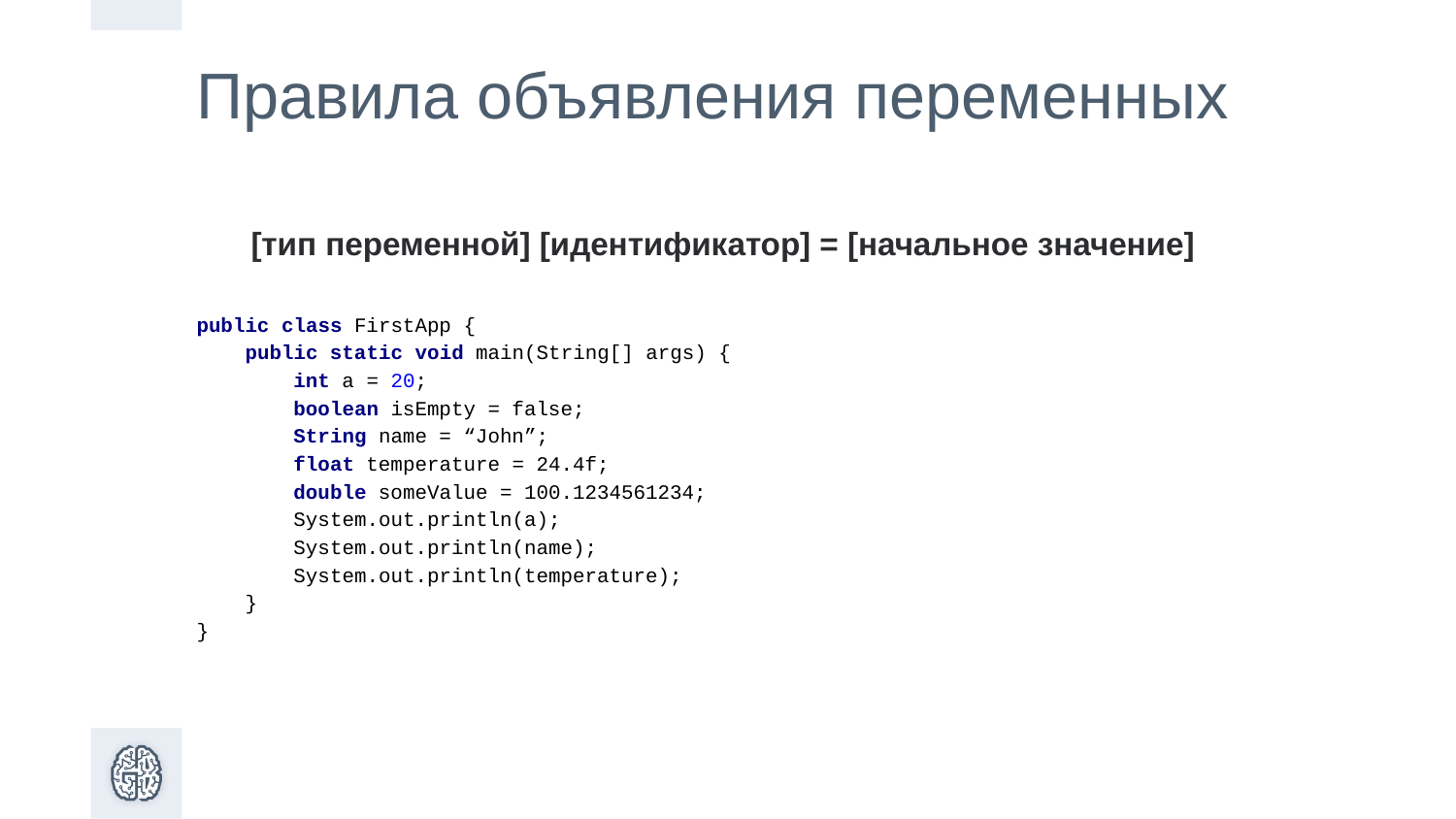

Правила объявления переменных
[тип переменной] [идентификатор] = [начальное значение]
public class FirstApp {
    public static void main(String[] args) {
        int a = 20;
        boolean isEmpty = false;
        String name = “John”;
        float temperature = 24.4f;
        double someValue = 100.1234561234;
        System.out.println(a);
        System.out.println(name);
        System.out.println(temperature);
    }
}